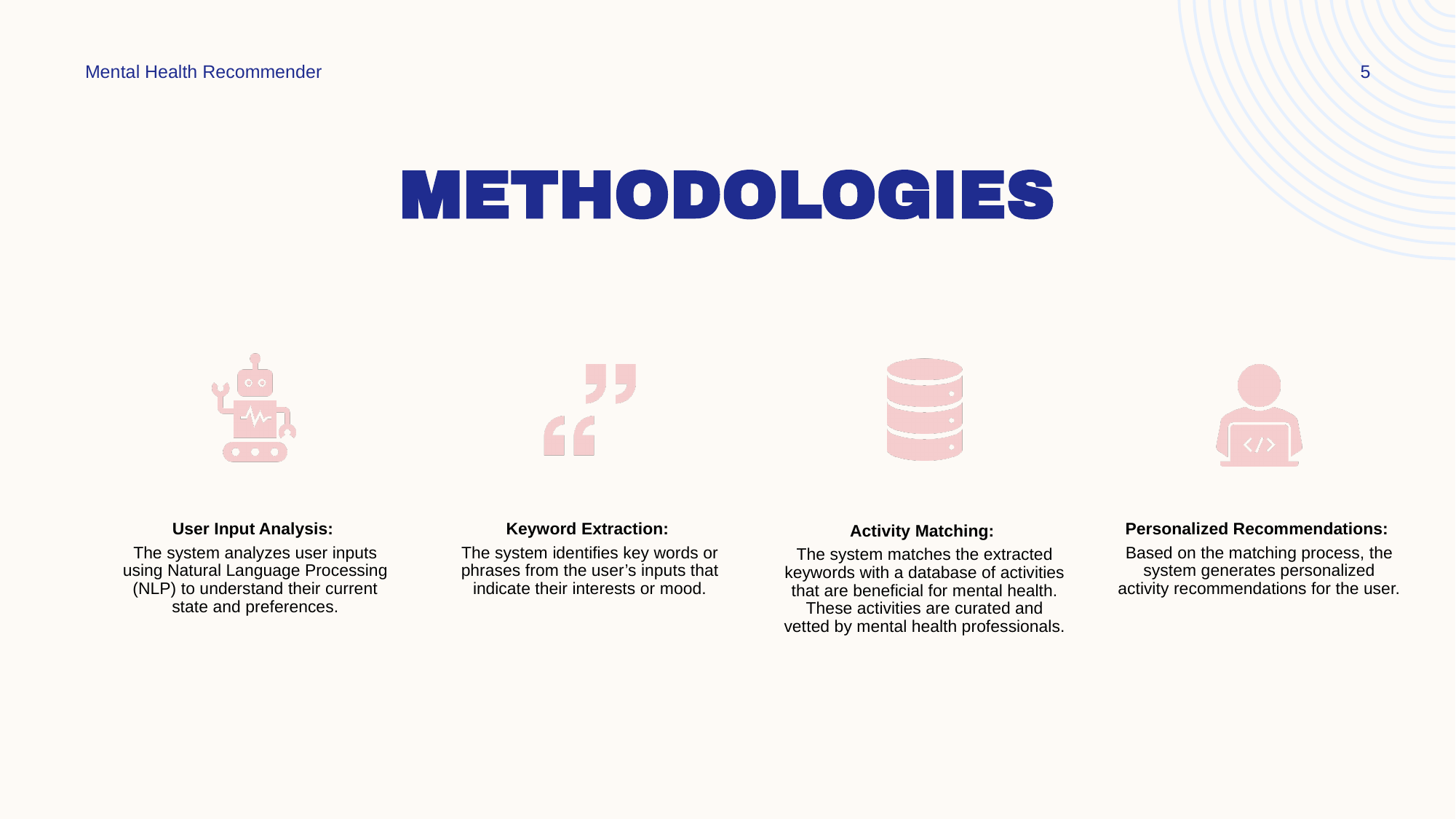

Mental Health Recommender
5
# Methodologies
User Input Analysis:
The system analyzes user inputs using Natural Language Processing (NLP) to understand their current state and preferences.
Keyword Extraction:
The system identifies key words or phrases from the user’s inputs that indicate their interests or mood.
Activity Matching:
The system matches the extracted keywords with a database of activities that are beneficial for mental health. These activities are curated and vetted by mental health professionals.
Personalized Recommendations:
Based on the matching process, the system generates personalized activity recommendations for the user.